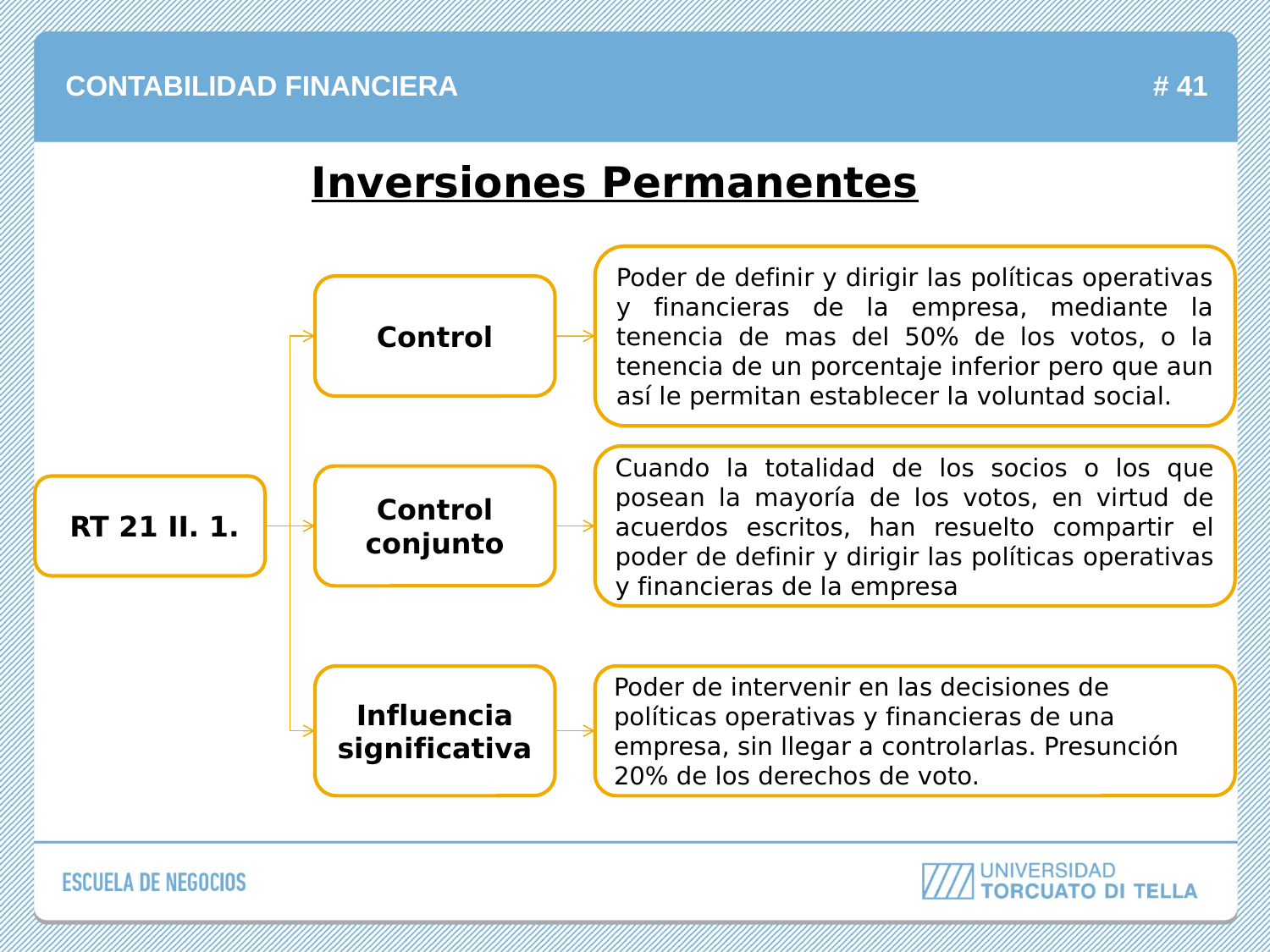

Inversiones Permanentes
Poder de definir y dirigir las políticas operativas y financieras de la empresa, mediante la tenencia de mas del 50% de los votos, o la tenencia de un porcentaje inferior pero que aun así le permitan establecer la voluntad social.
Control
Cuando la totalidad de los socios o los que posean la mayoría de los votos, en virtud de acuerdos escritos, han resuelto compartir el poder de definir y dirigir las políticas operativas y financieras de la empresa
Control conjunto
 RT 21 II. 1.
Influencia significativa
Poder de intervenir en las decisiones de políticas operativas y financieras de una empresa, sin llegar a controlarlas. Presunción 20% de los derechos de voto.